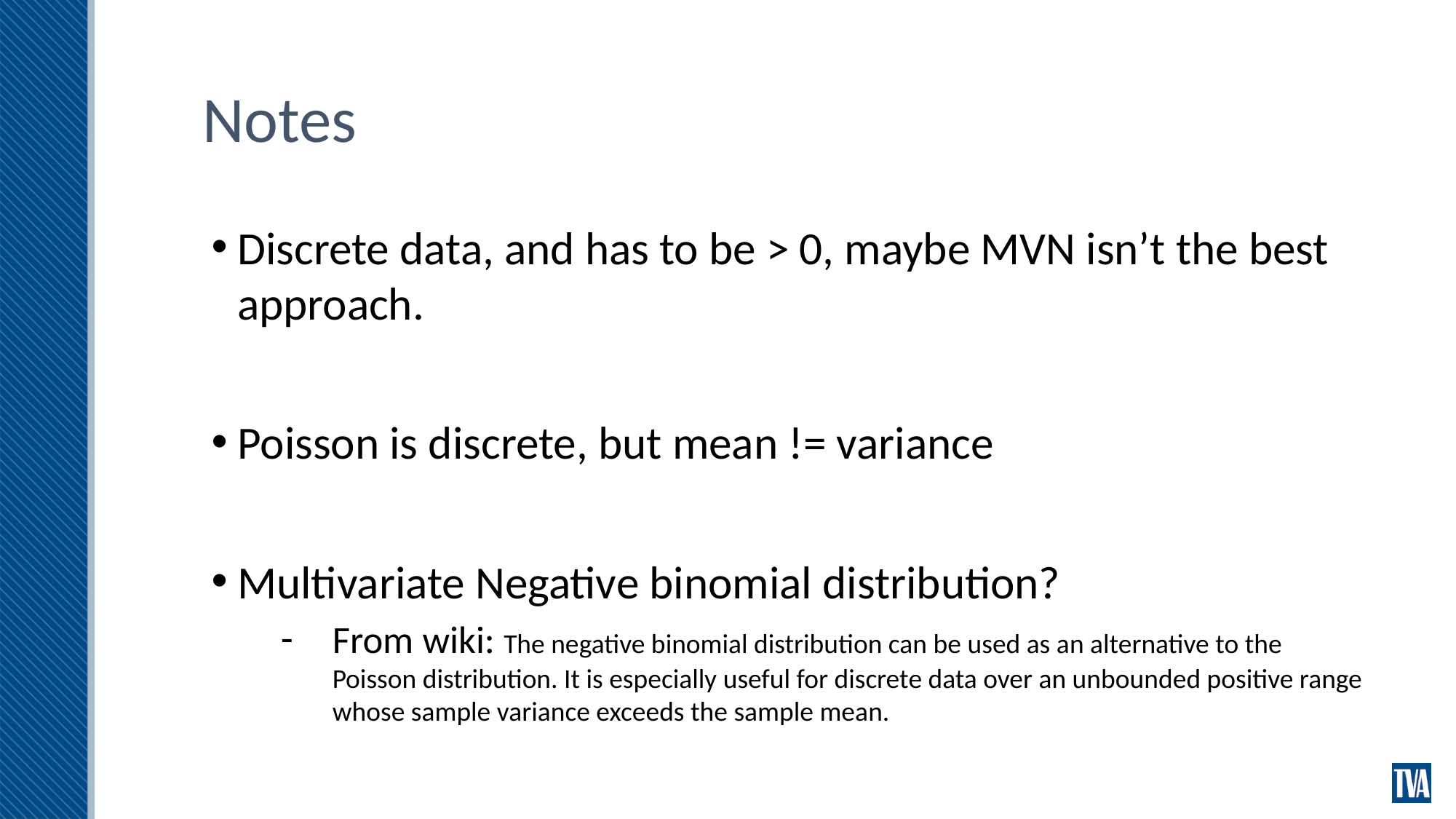

# Notes
Discrete data, and has to be > 0, maybe MVN isn’t the best approach.

Poisson is discrete, but mean != variance

Multivariate Negative binomial distribution?
From wiki: The negative binomial distribution can be used as an alternative to the Poisson distribution. It is especially useful for discrete data over an unbounded positive range whose sample variance exceeds the sample mean.